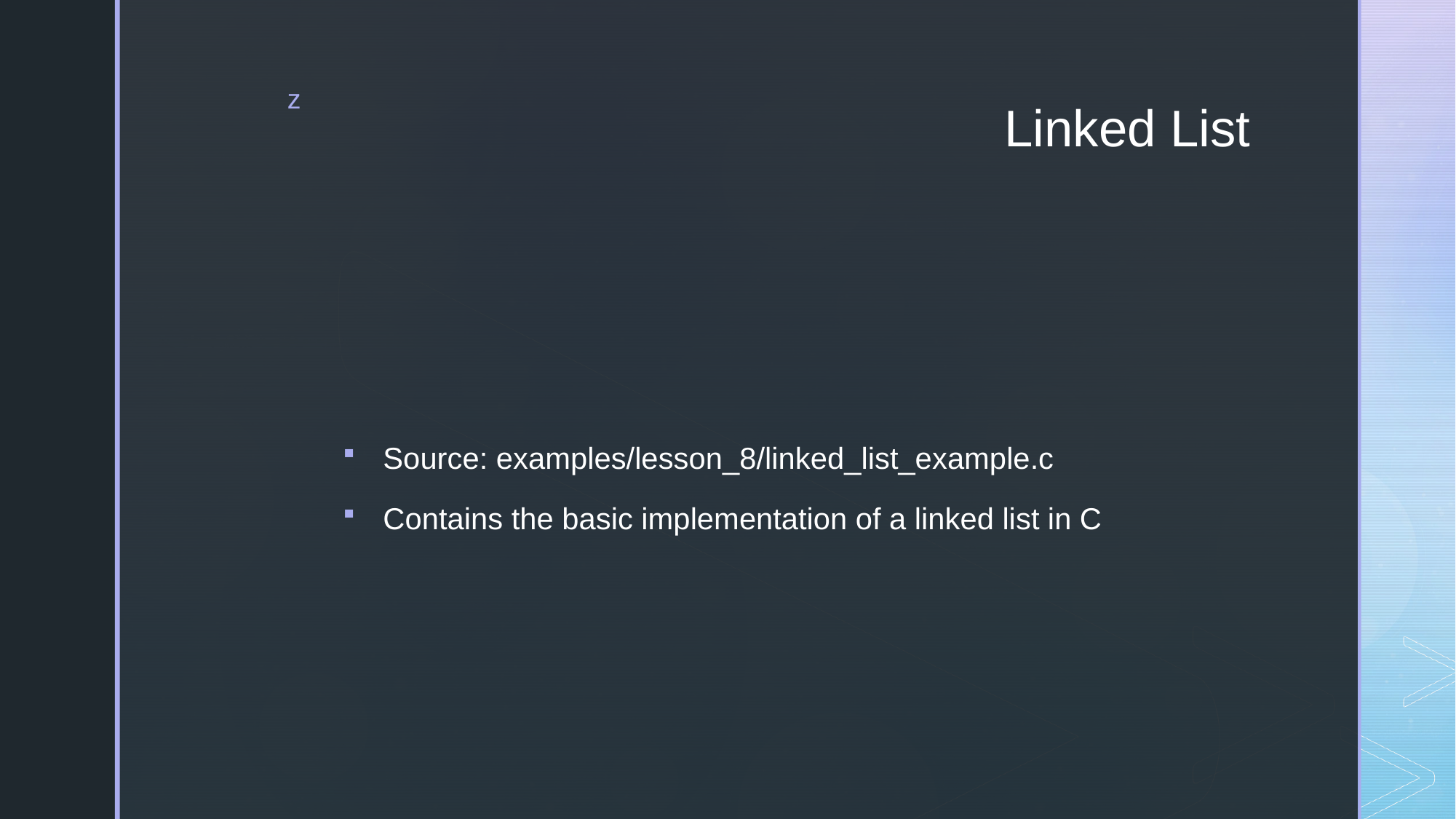

# Linked List
Source: examples/lesson_8/linked_list_example.c
Contains the basic implementation of a linked list in C